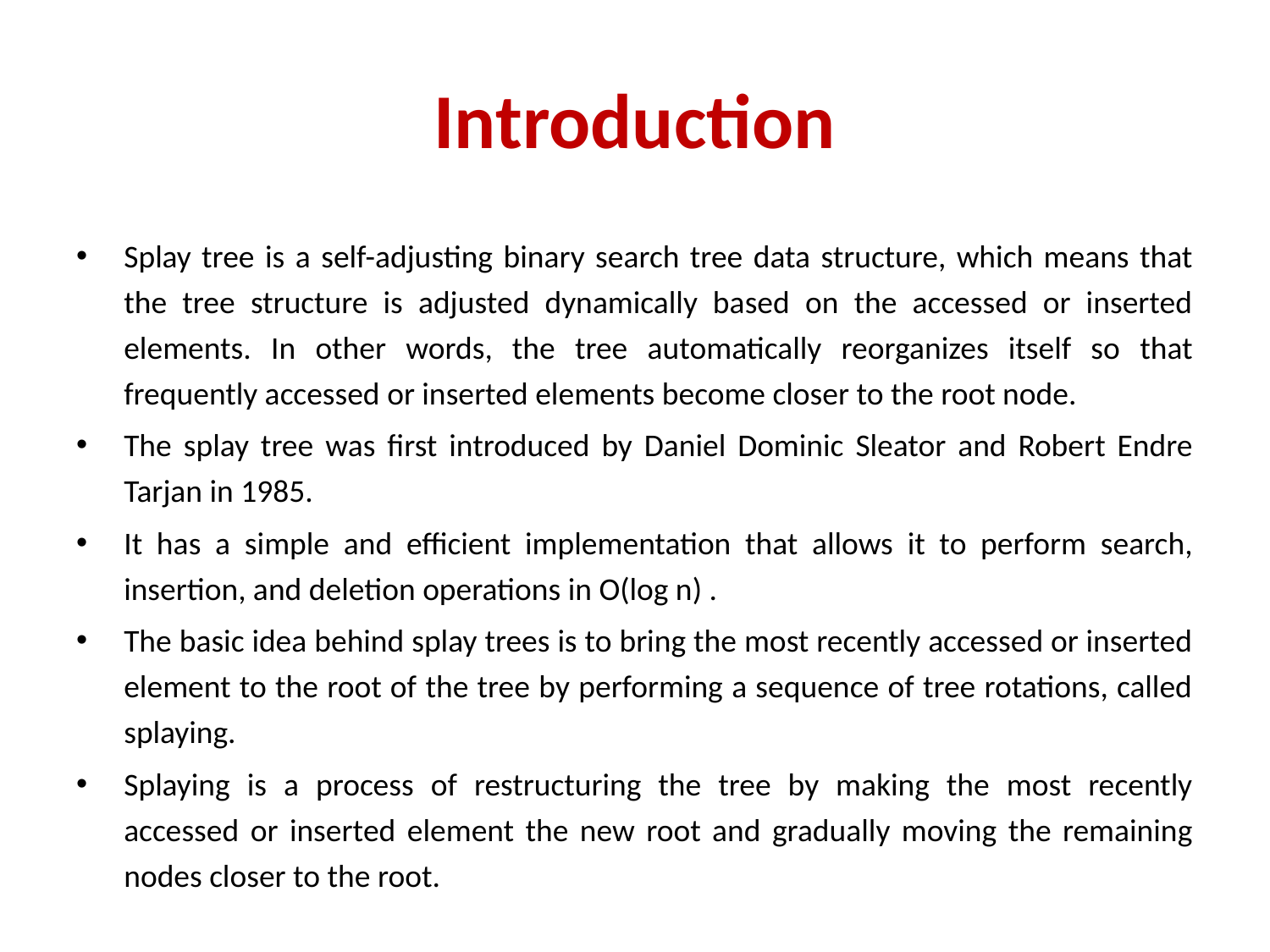

# Introduction
Splay tree is a self-adjusting binary search tree data structure, which means that the tree structure is adjusted dynamically based on the accessed or inserted elements. In other words, the tree automatically reorganizes itself so that frequently accessed or inserted elements become closer to the root node.
The splay tree was first introduced by Daniel Dominic Sleator and Robert Endre Tarjan in 1985.
It has a simple and efficient implementation that allows it to perform search, insertion, and deletion operations in O(log n) .
The basic idea behind splay trees is to bring the most recently accessed or inserted element to the root of the tree by performing a sequence of tree rotations, called splaying.
Splaying is a process of restructuring the tree by making the most recently accessed or inserted element the new root and gradually moving the remaining nodes closer to the root.